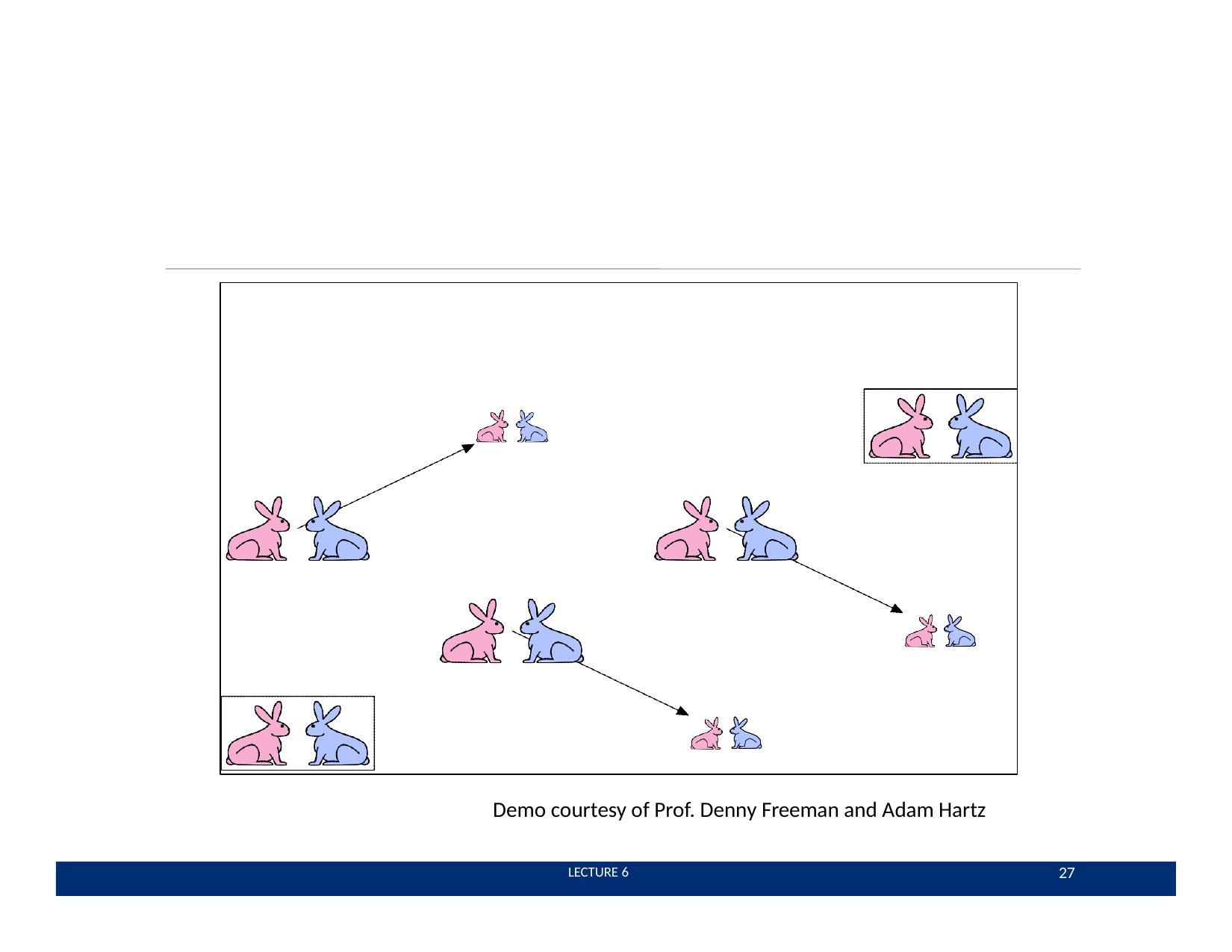

Demo courtesy of Prof. Denny Freeman and Adam Hartz
27
 LECTURE 6